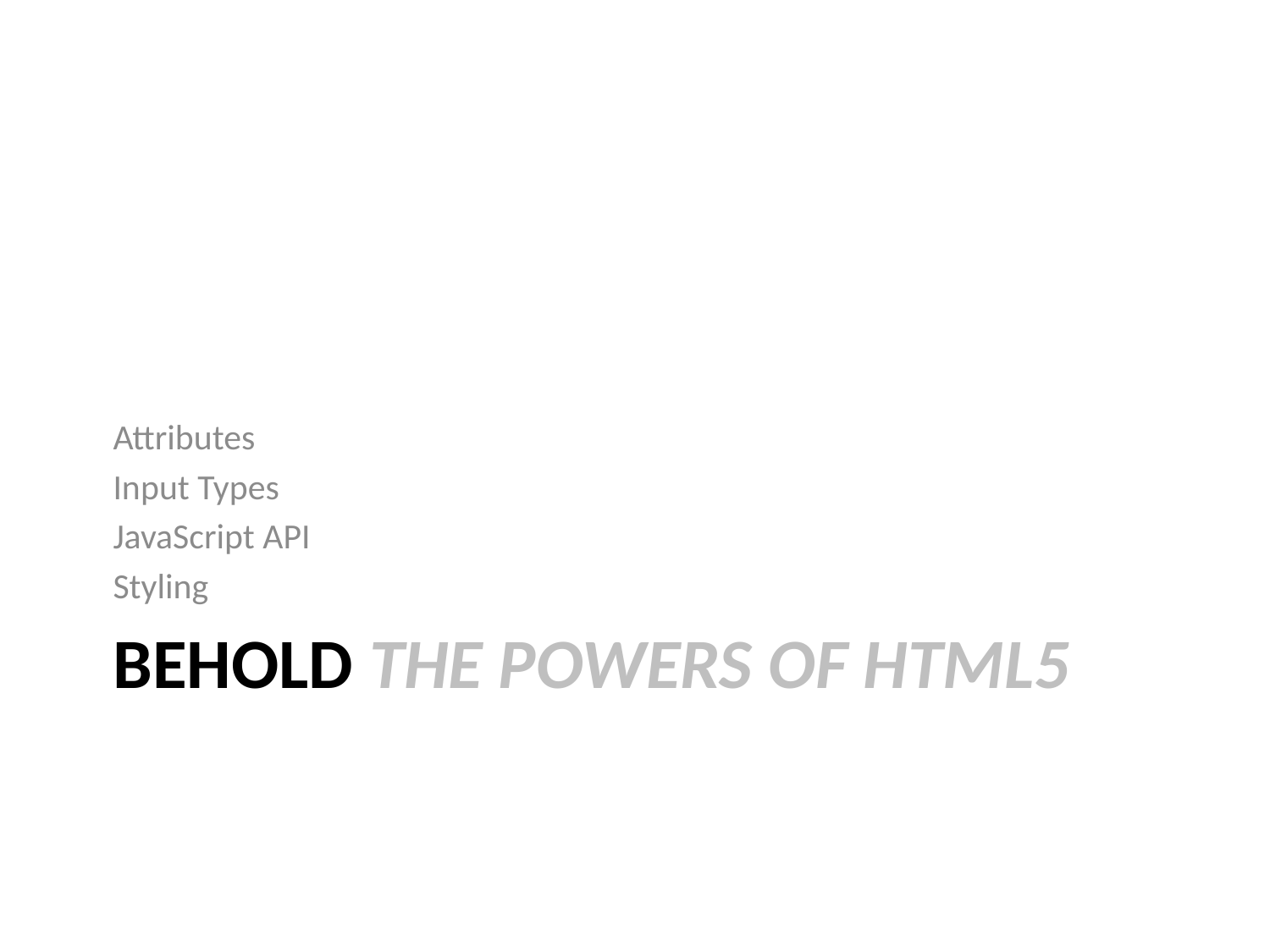

Attributes
Input Types
JavaScript API
Styling
# Behold The Powers of HTML5